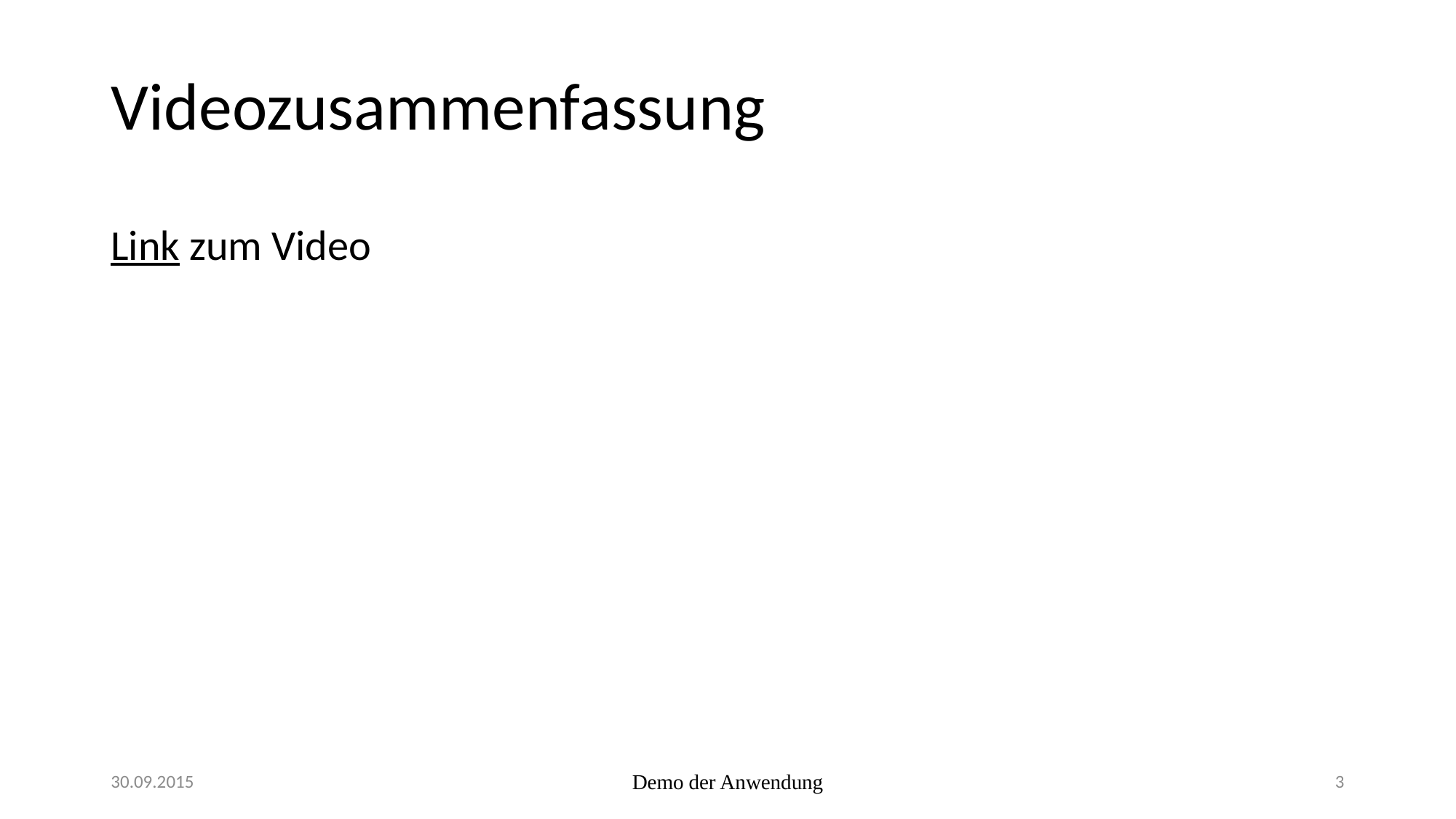

# Videozusammenfassung
Link zum Video
30.09.2015
Demo der Anwendung
3